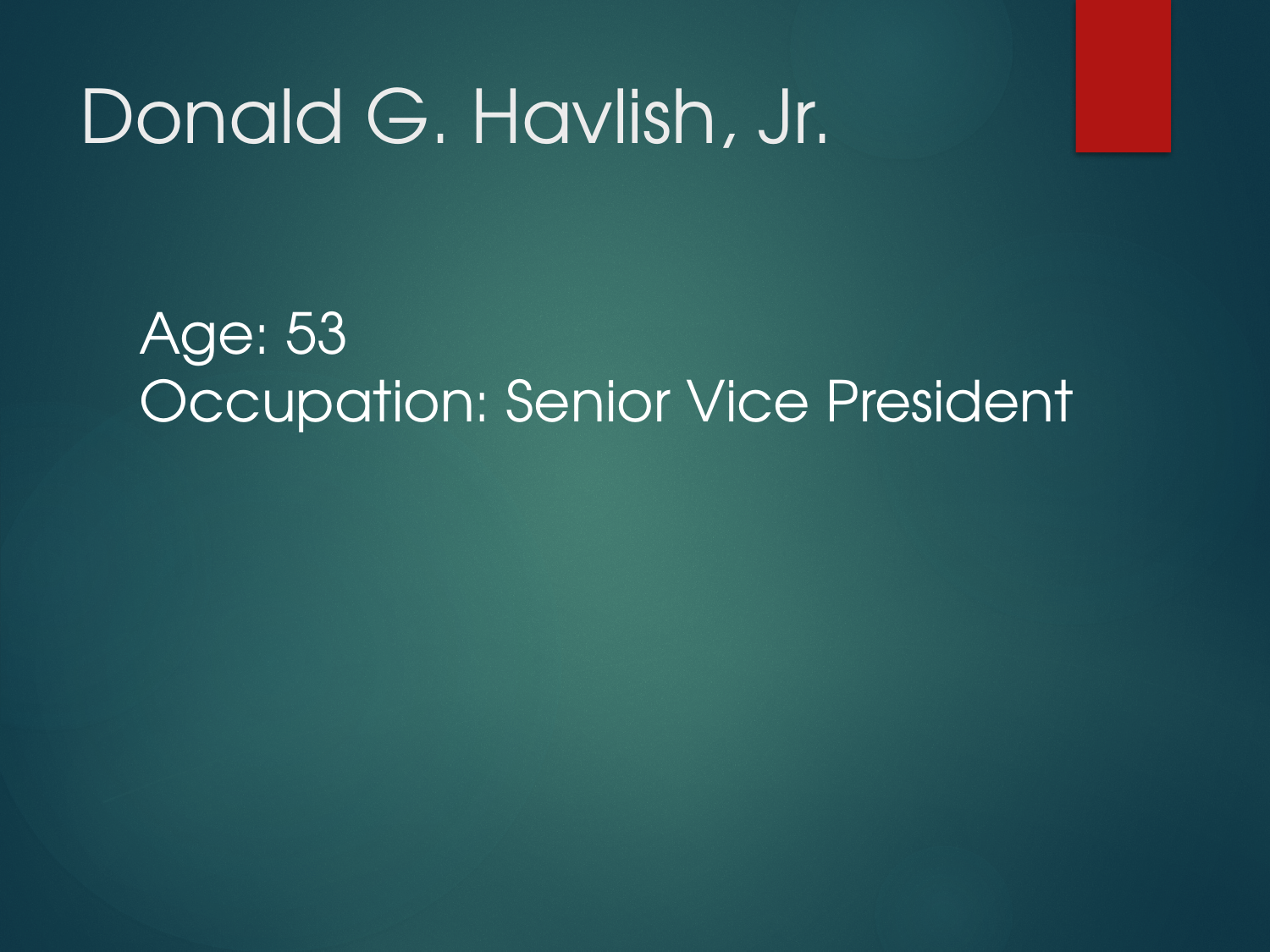

# Donald G. Havlish, Jr.

Age: 53
Occupation: Senior Vice President